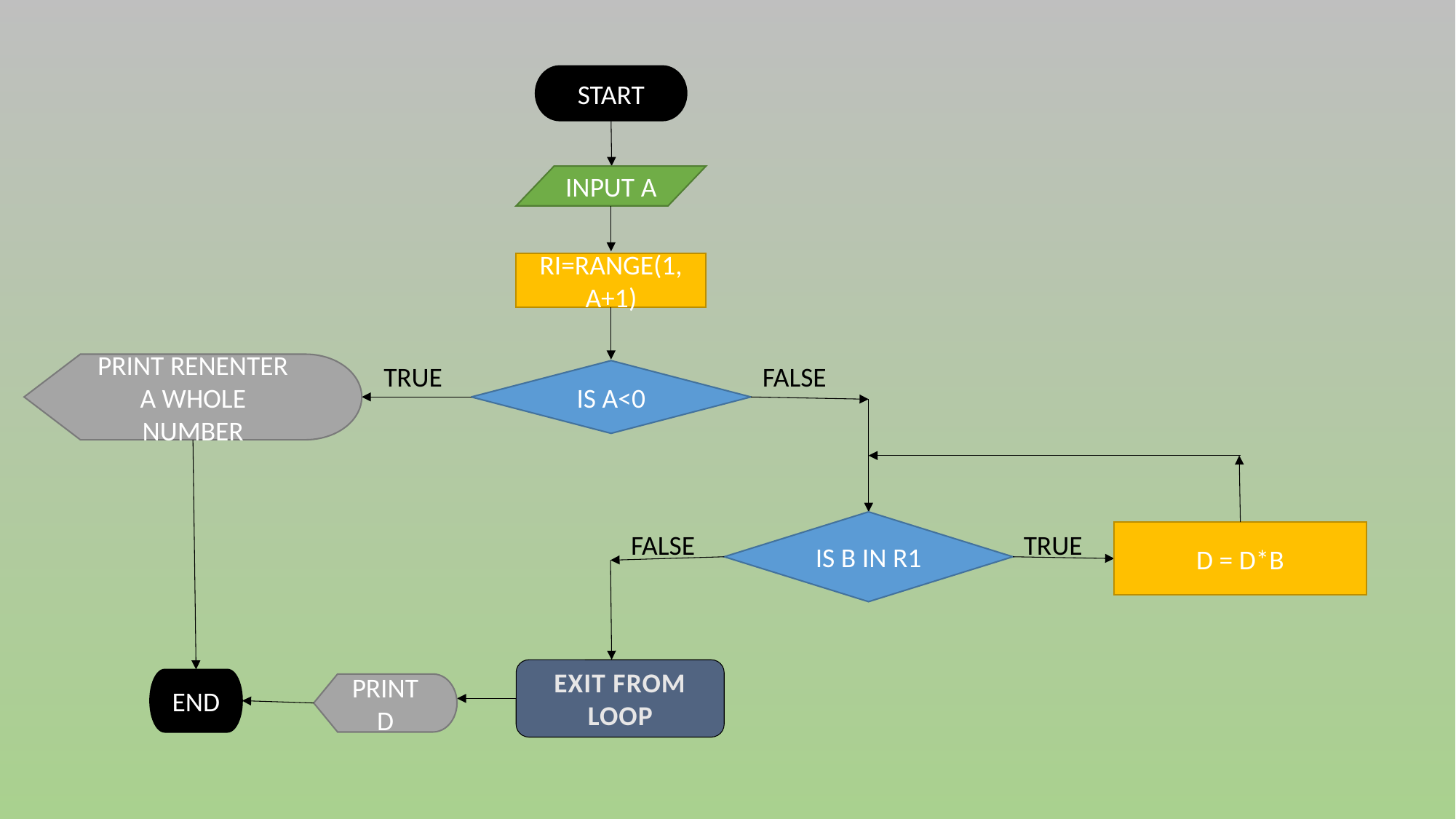

START
INPUT A
RI=RANGE(1, A+1)
FALSE
PRINT RENENTER A WHOLE NUMBER
TRUE
IS A<0
IS B IN R1
FALSE
TRUE
D = D*B
EXIT FROM LOOP
END
PRINT D